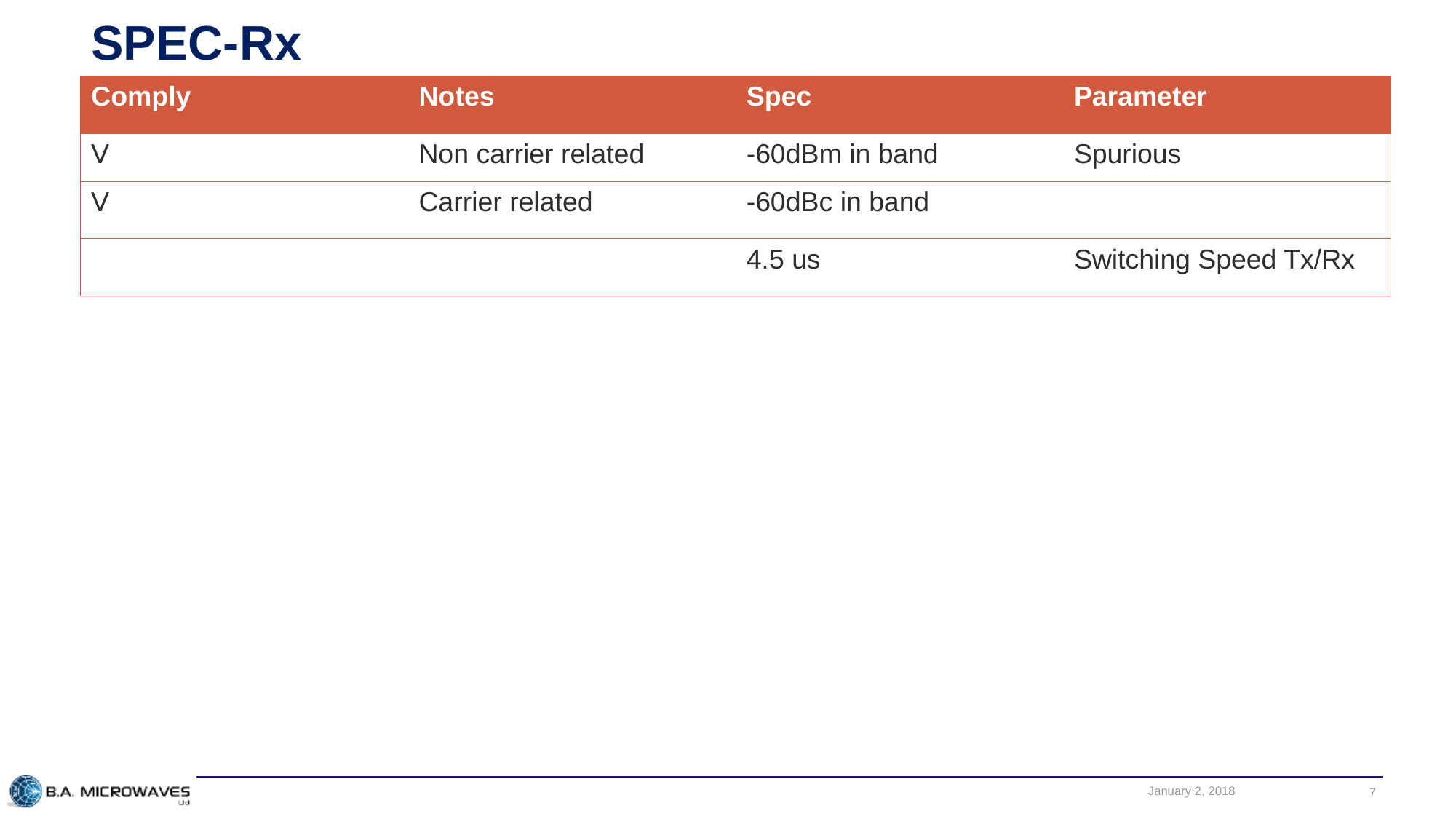

# SPEC-Rx
| Comply | Notes | Spec | Parameter |
| --- | --- | --- | --- |
| V | Non carrier related | -60dBm in band | Spurious |
| V | Carrier related | -60dBc in band |  |
|  |  | 4.5 us | Switching Speed Tx/Rx |
January 2, 2018